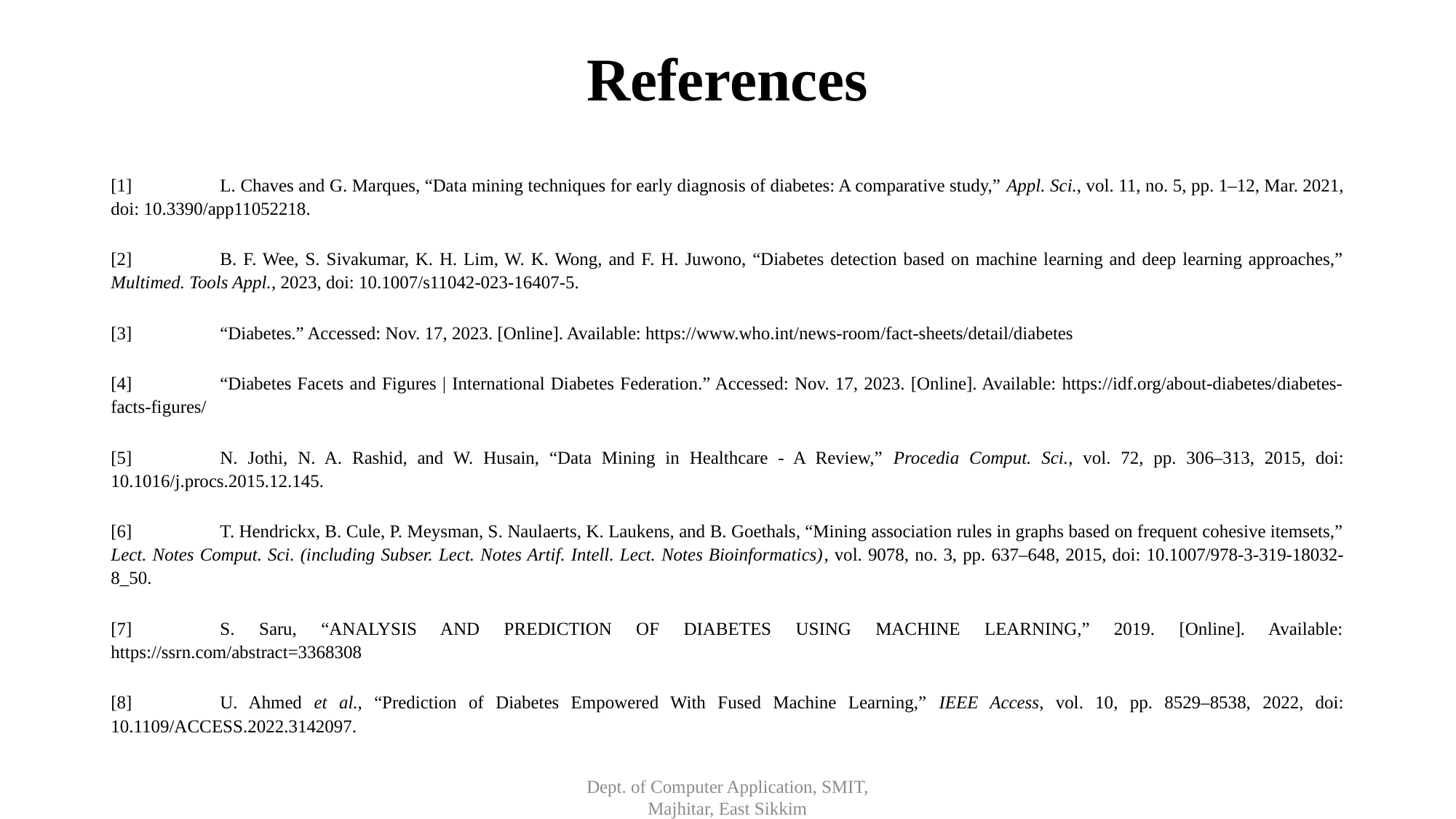

# References
[1]	L. Chaves and G. Marques, “Data mining techniques for early diagnosis of diabetes: A comparative study,” Appl. Sci., vol. 11, no. 5, pp. 1–12, Mar. 2021, doi: 10.3390/app11052218.
[2]	B. F. Wee, S. Sivakumar, K. H. Lim, W. K. Wong, and F. H. Juwono, “Diabetes detection based on machine learning and deep learning approaches,” Multimed. Tools Appl., 2023, doi: 10.1007/s11042-023-16407-5.
[3]	“Diabetes.” Accessed: Nov. 17, 2023. [Online]. Available: https://www.who.int/news-room/fact-sheets/detail/diabetes
[4]	“Diabetes Facets and Figures | International Diabetes Federation.” Accessed: Nov. 17, 2023. [Online]. Available: https://idf.org/about-diabetes/diabetes-facts-figures/
[5]	N. Jothi, N. A. Rashid, and W. Husain, “Data Mining in Healthcare - A Review,” Procedia Comput. Sci., vol. 72, pp. 306–313, 2015, doi: 10.1016/j.procs.2015.12.145.
[6]	T. Hendrickx, B. Cule, P. Meysman, S. Naulaerts, K. Laukens, and B. Goethals, “Mining association rules in graphs based on frequent cohesive itemsets,” Lect. Notes Comput. Sci. (including Subser. Lect. Notes Artif. Intell. Lect. Notes Bioinformatics), vol. 9078, no. 3, pp. 637–648, 2015, doi: 10.1007/978-3-319-18032-8_50.
[7]	S. Saru, “ANALYSIS AND PREDICTION OF DIABETES USING MACHINE LEARNING,” 2019. [Online]. Available: https://ssrn.com/abstract=3368308
[8]	U. Ahmed et al., “Prediction of Diabetes Empowered With Fused Machine Learning,” IEEE Access, vol. 10, pp. 8529–8538, 2022, doi: 10.1109/ACCESS.2022.3142097.

Dept. of Computer Application, SMIT, Majhitar, East Sikkim